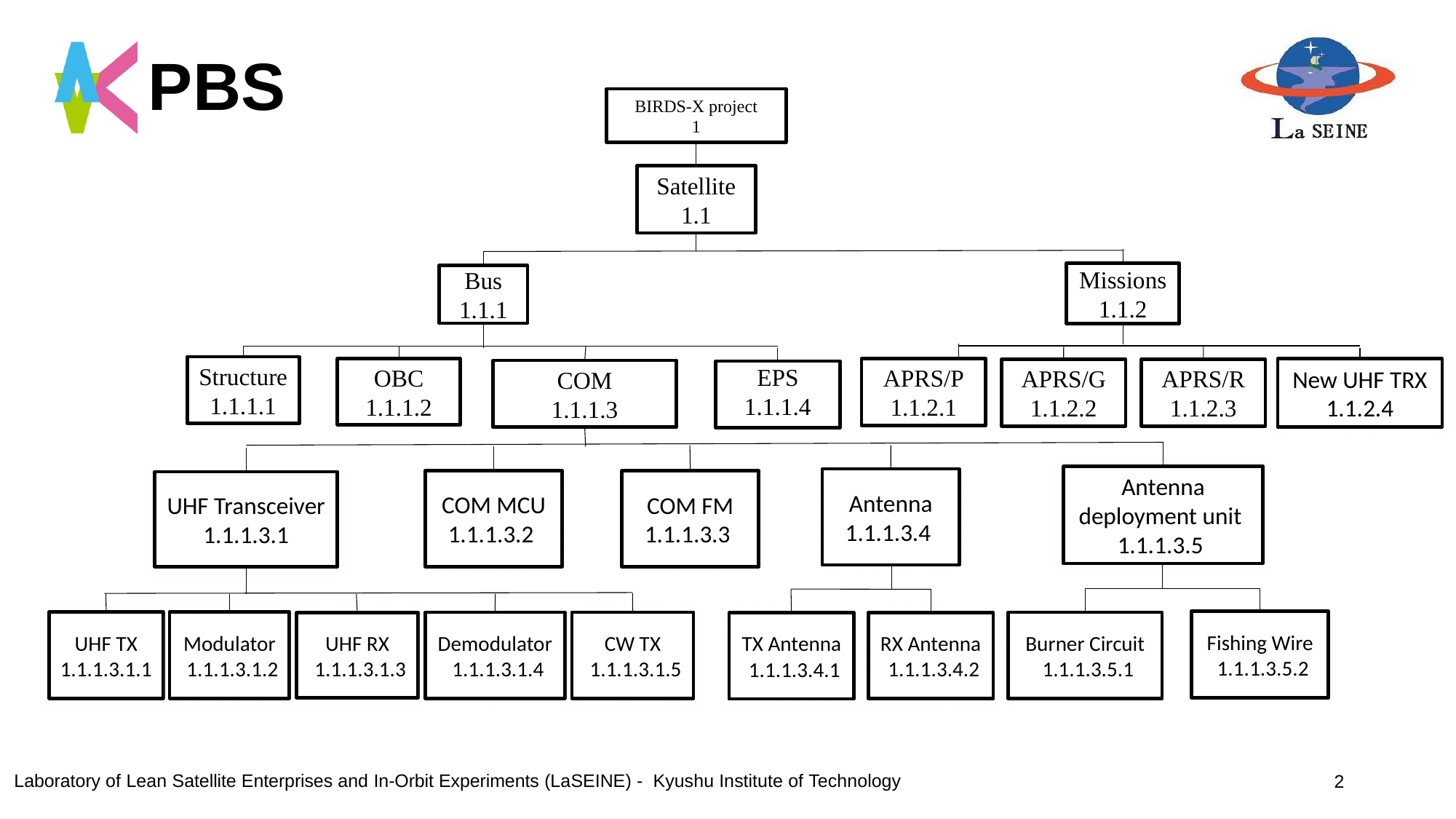

# PBS
BIRDS-X project
1
Satellite
1.1
Missions
1.1.2
Bus
1.1.1
Structure
1.1.1.1
OBC
1.1.1.2
COM
1.1.1.3

EPS
1.1.1.4

COM MCU 1.1.1.3.2
UHF Transceiver
1.1.1.3.1
UHF TX
1.1.1.3.1.1
Modulator
 1.1.1.3.1.2
Demodulator
 1.1.1.3.1.4
UHF RX
 1.1.1.3.1.3
New UHF TRX
1.1.2.4
APRS/P
1.1.2.1
APRS/G
1.1.2.2
APRS/R
1.1.2.3
Antenna deployment unit
1.1.1.3.5
Antenna
1.1.1.3.4
COM FM 1.1.1.3.3
Fishing Wire
 1.1.1.3.5.2
CW TX
 1.1.1.3.1.5
Burner Circuit
 1.1.1.3.5.1
RX Antenna
 1.1.1.3.4.2
TX Antenna
 1.1.1.3.4.1
2